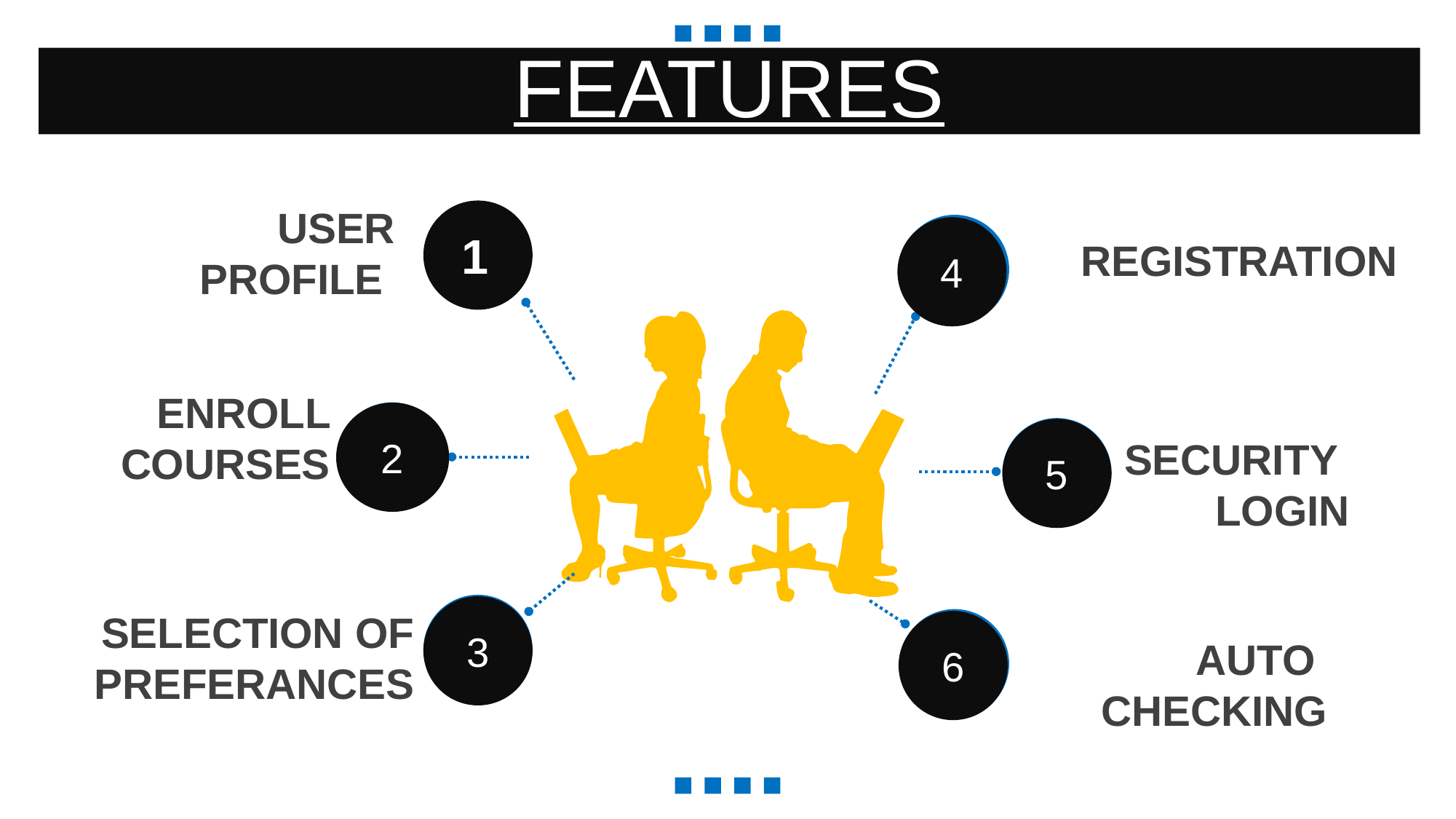

FEATURES
USER PROFILE

1

4
REGISTRATION
4

ENROLL COURSES
2
5
SECURITY  LOGIN
5
3
SELECTION OF PREFERANCES
6
AUTO
CHECKING
6
3